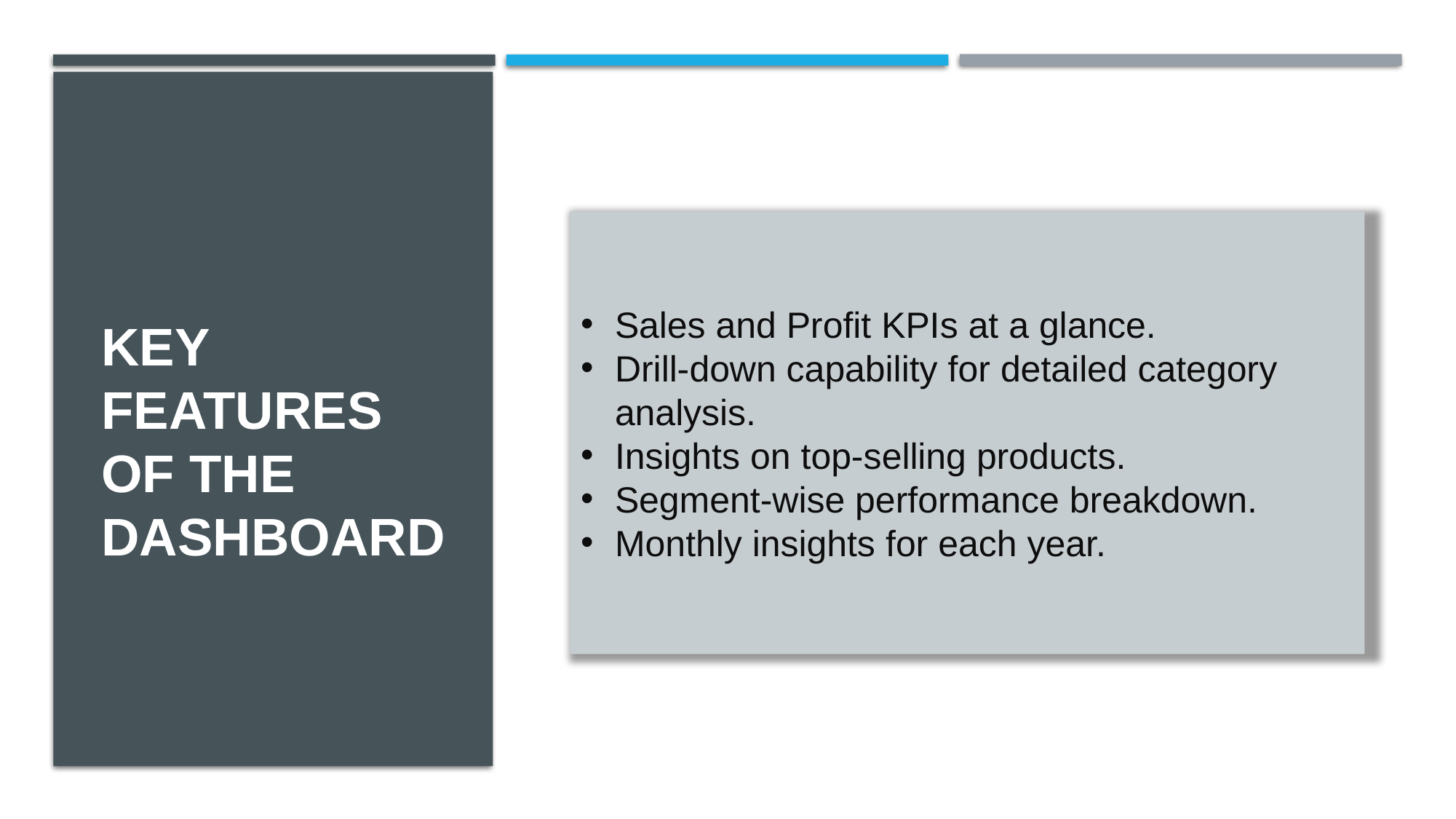

Sales and Profit KPIs at a glance.
Drill-down capability for detailed category analysis.
Insights on top-selling products.
Segment-wise performance breakdown.
Monthly insights for each year.
# Key Features of the Dashboard